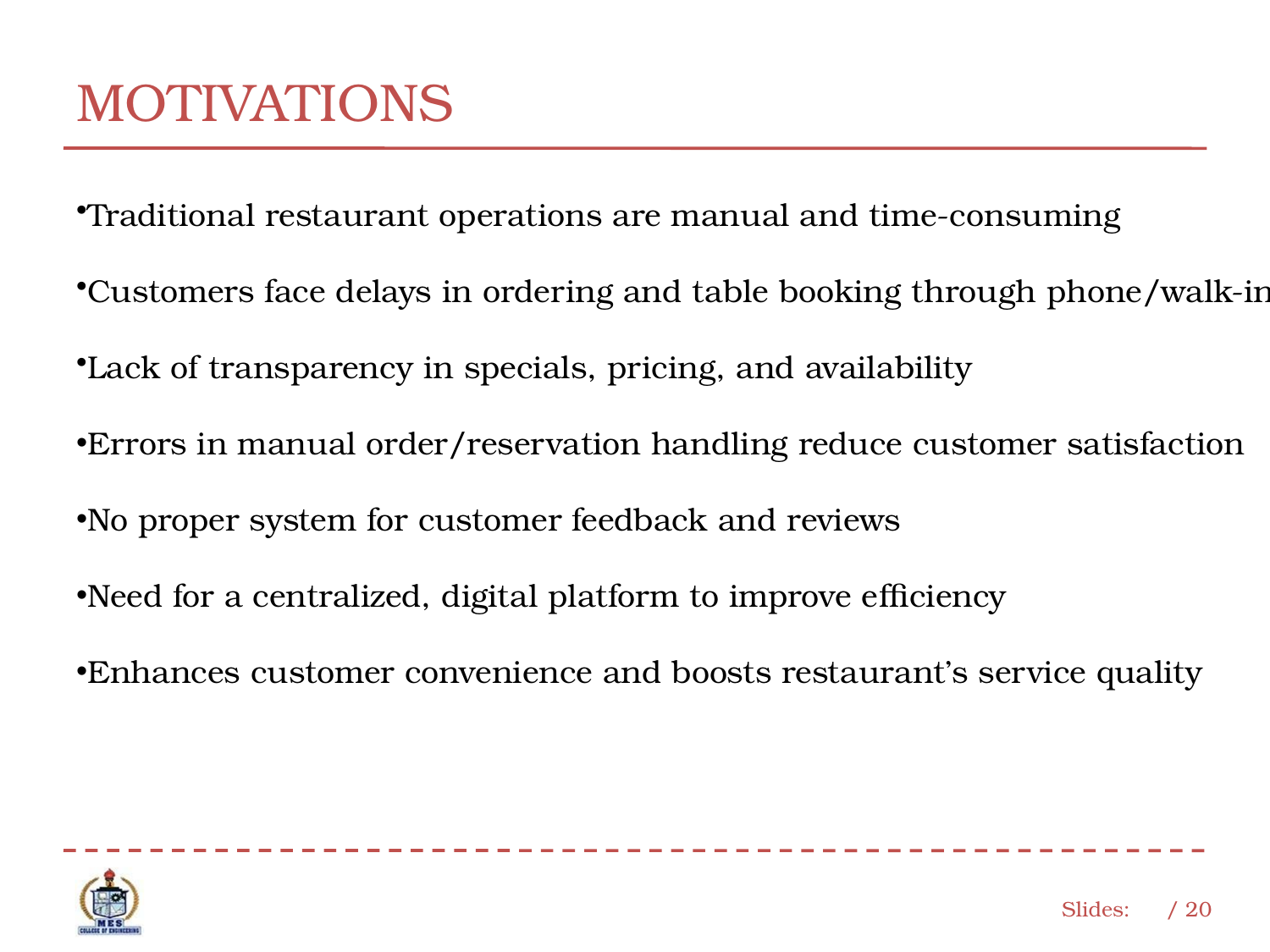

# MOTIVATIONS
Traditional restaurant operations are manual and time-consuming

Customers face delays in ordering and table booking through phone/walk-ins

Lack of transparency in specials, pricing, and availability

Errors in manual order/reservation handling reduce customer satisfaction

No proper system for customer feedback and reviews

Need for a centralized, digital platform to improve efficiency

Enhances customer convenience and boosts restaurant’s service quality